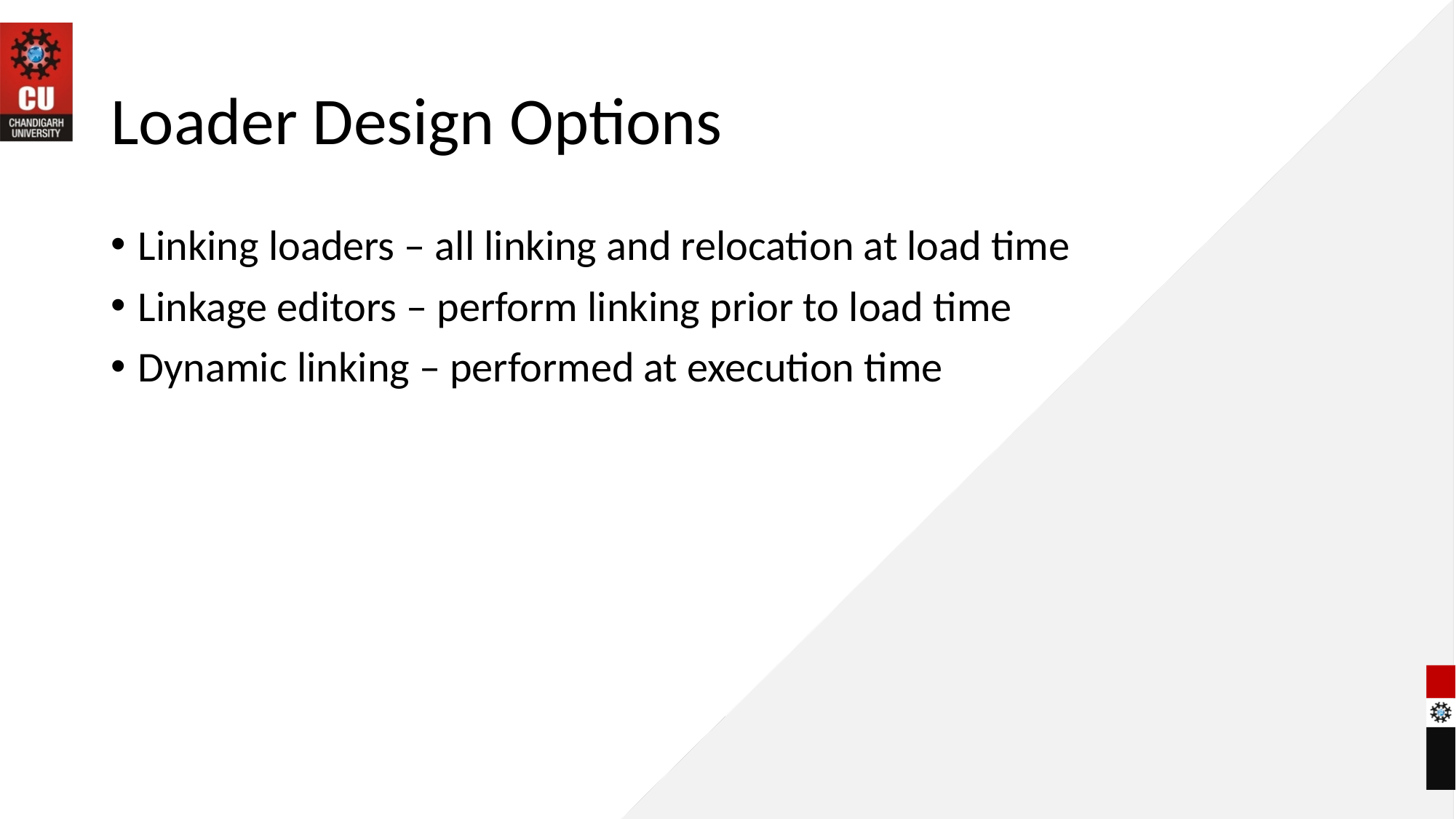

# Loader Design Options
Linking loaders – all linking and relocation at load time
Linkage editors – perform linking prior to load time
Dynamic linking – performed at execution time